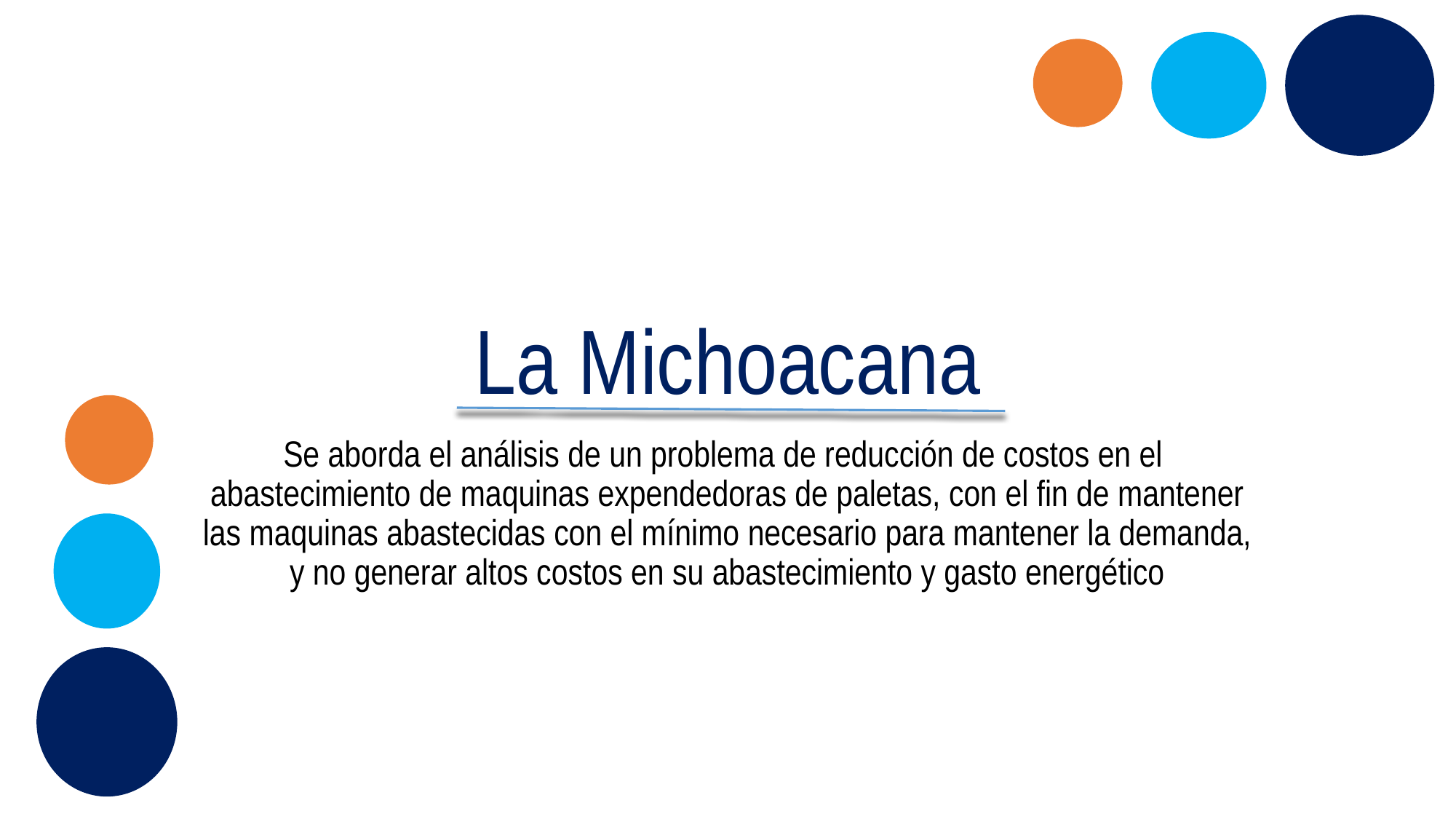

# La Michoacana
Se aborda el análisis de un problema de reducción de costos en el  abastecimiento de maquinas expendedoras de paletas, con el fin de mantener las maquinas abastecidas con el mínimo necesario para mantener la demanda, y no generar altos costos en su abastecimiento y gasto energético